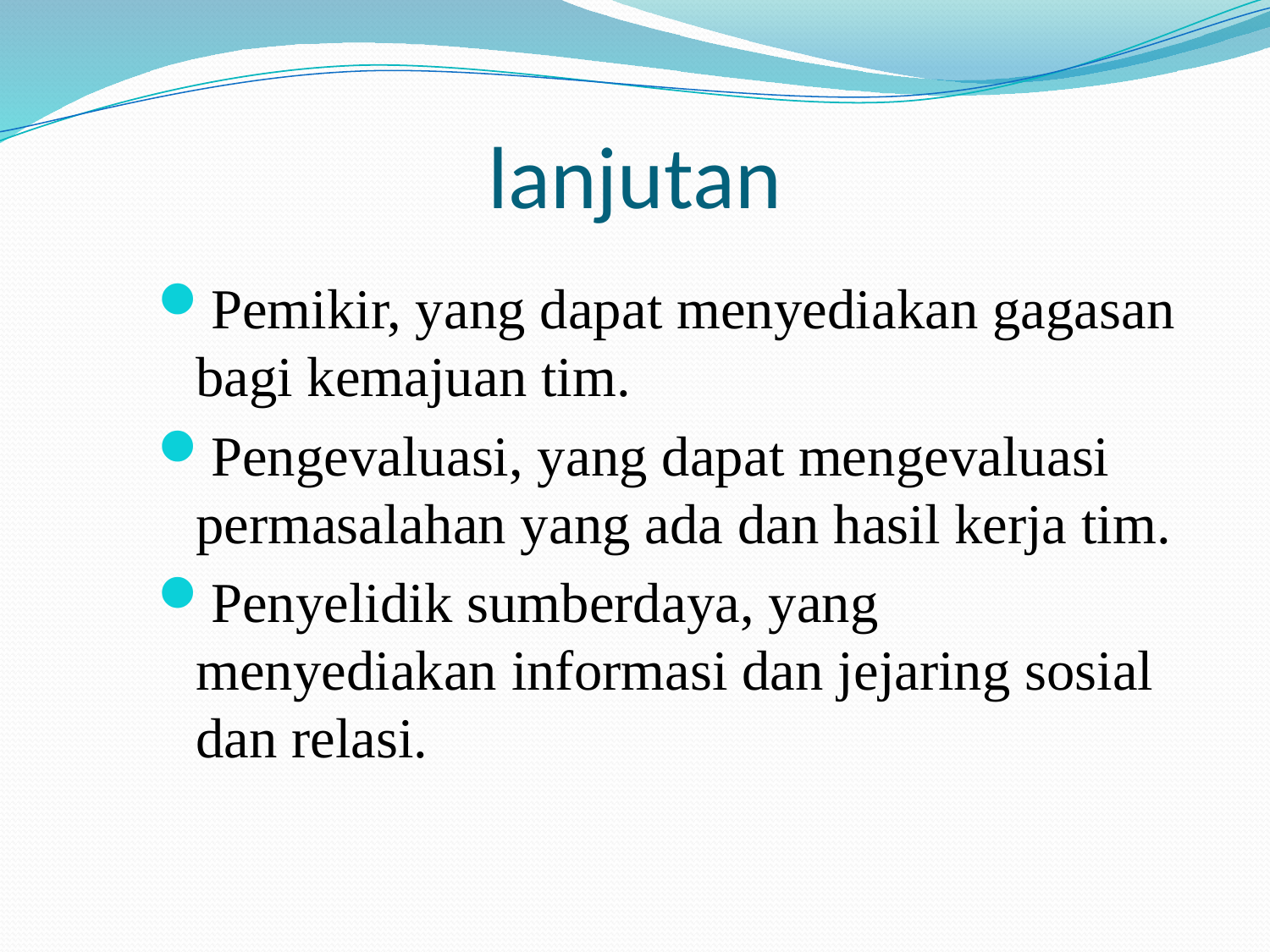

# lanjutan
Pemikir, yang dapat menyediakan gagasan bagi kemajuan tim.
Pengevaluasi, yang dapat mengevaluasi permasalahan yang ada dan hasil kerja tim.
Penyelidik sumberdaya, yang menyediakan informasi dan jejaring sosial dan relasi.